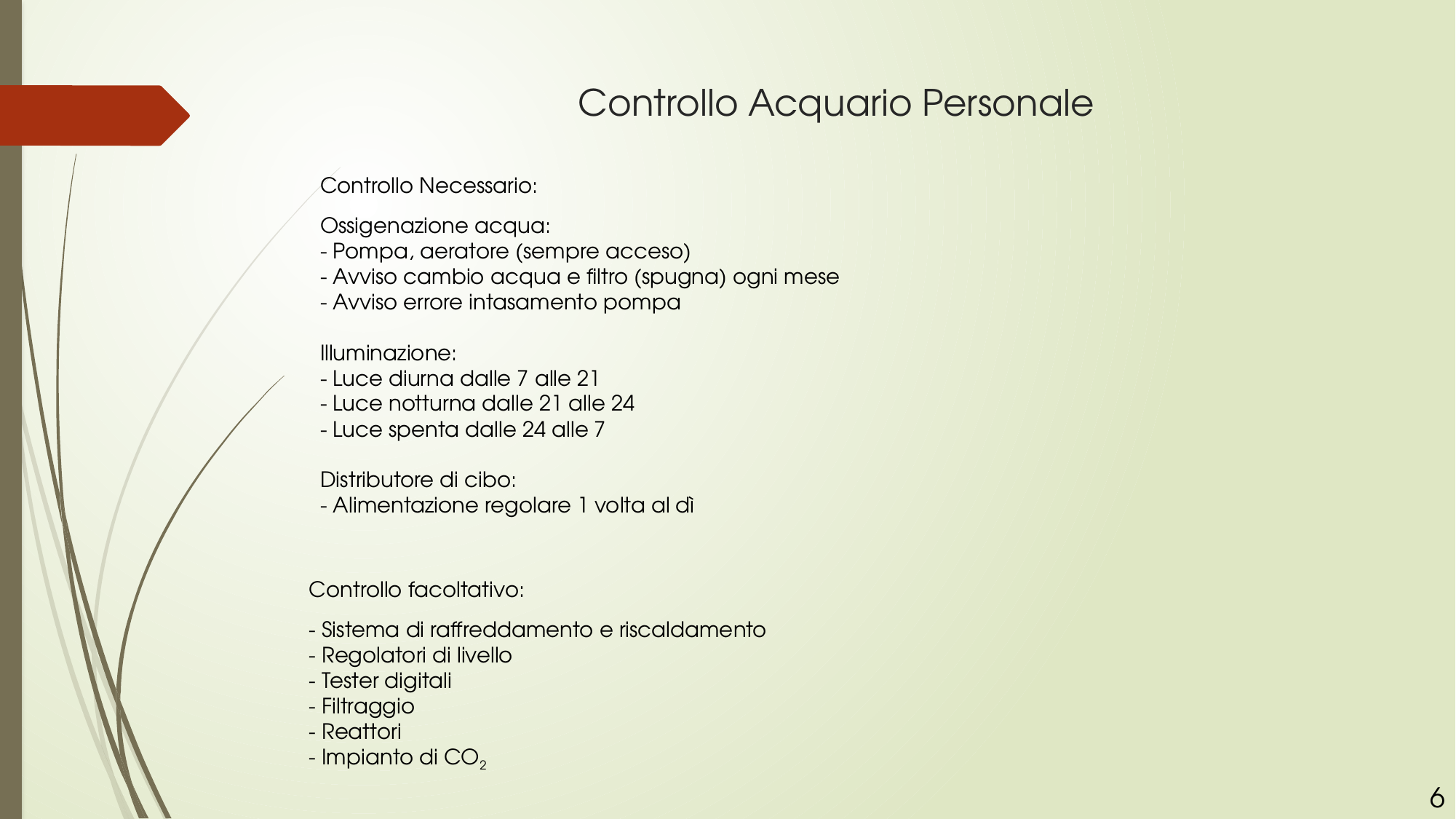

# Controllo Acquario Personale
Controllo Necessario:

Ossigenazione acqua:
- Pompa, aeratore (sempre acceso)
- Avviso cambio acqua e filtro (spugna) ogni mese
- Avviso errore intasamento pompa

Illuminazione:
- Luce diurna dalle 7 alle 21
- Luce notturna dalle 21 alle 24
- Luce spenta dalle 24 alle 7

Distributore di cibo:
- Alimentazione regolare 1 volta al dì

Controllo facoltativo:

- Sistema di raffreddamento e riscaldamento
- Regolatori di livello
- Tester digitali
- Filtraggio
- Reattori
- Impianto di CO2
6